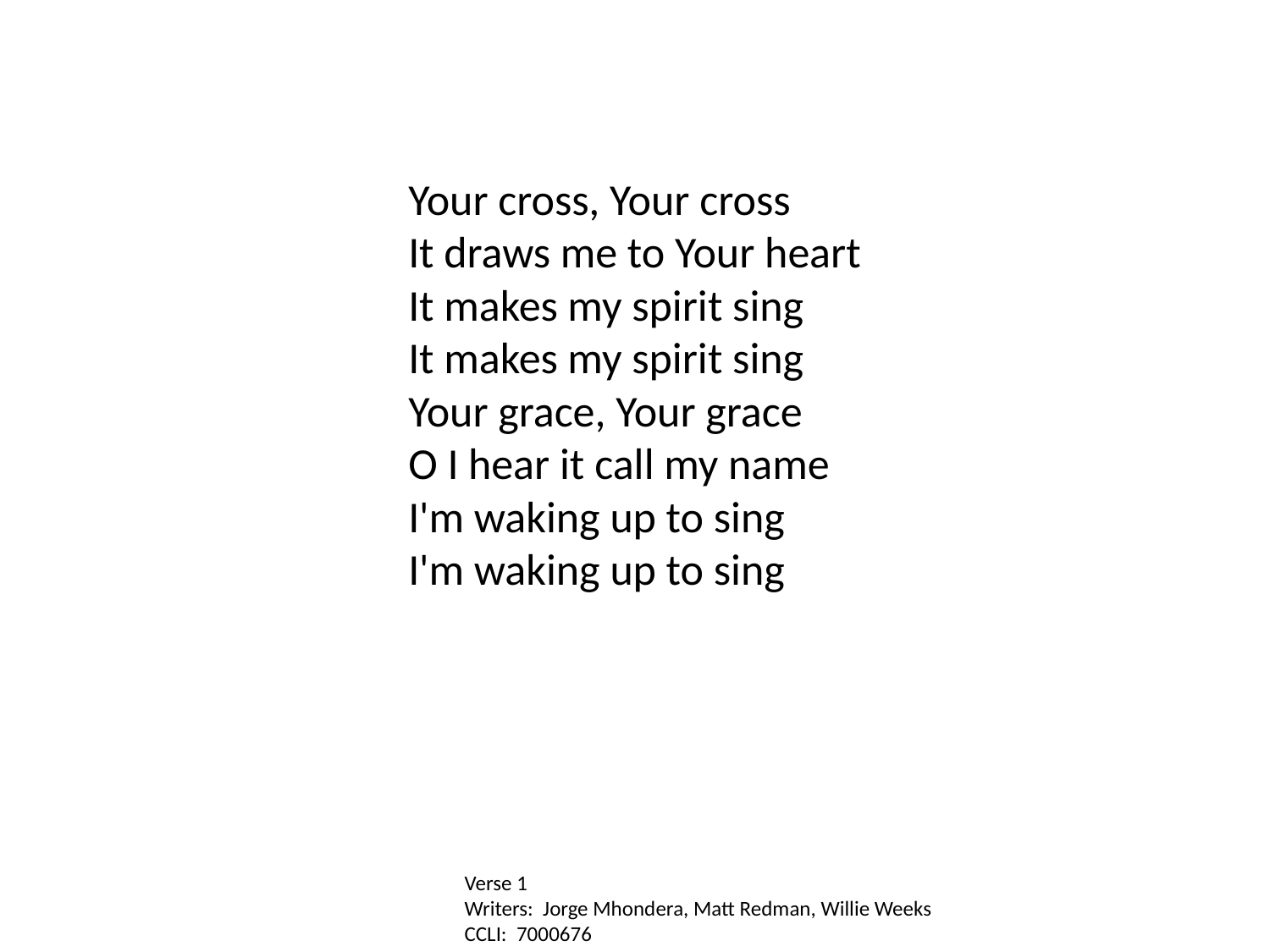

Your cross, Your cross
It draws me to Your heart
It makes my spirit sing
It makes my spirit sing
Your grace, Your grace
O I hear it call my name
I'm waking up to sing
I'm waking up to sing

Verse 1
Writers:  Jorge Mhondera, Matt Redman, Willie Weeks
CCLI:  7000676